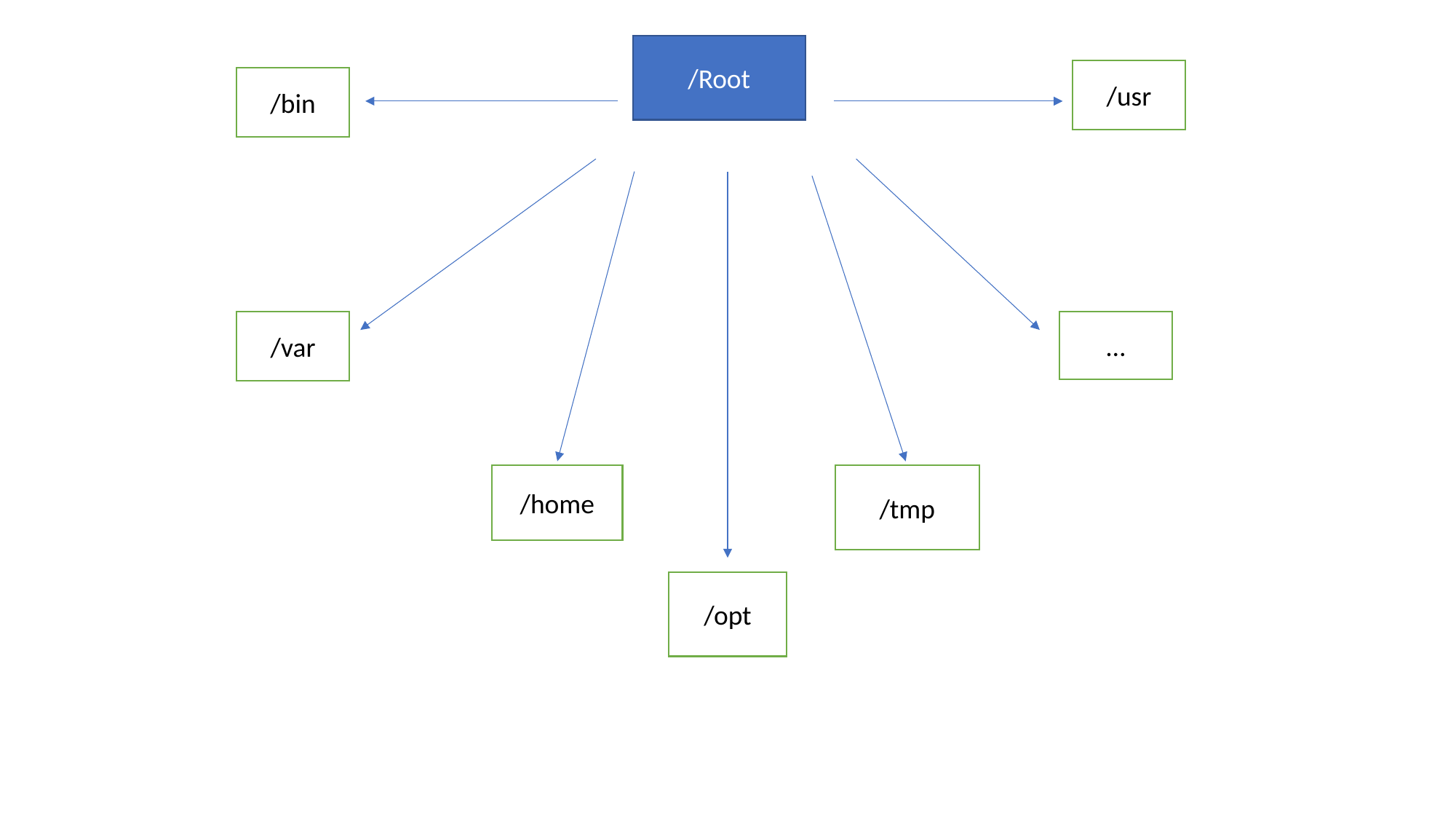

/Root
/usr
/bin
/var
…
/home
/tmp
/opt